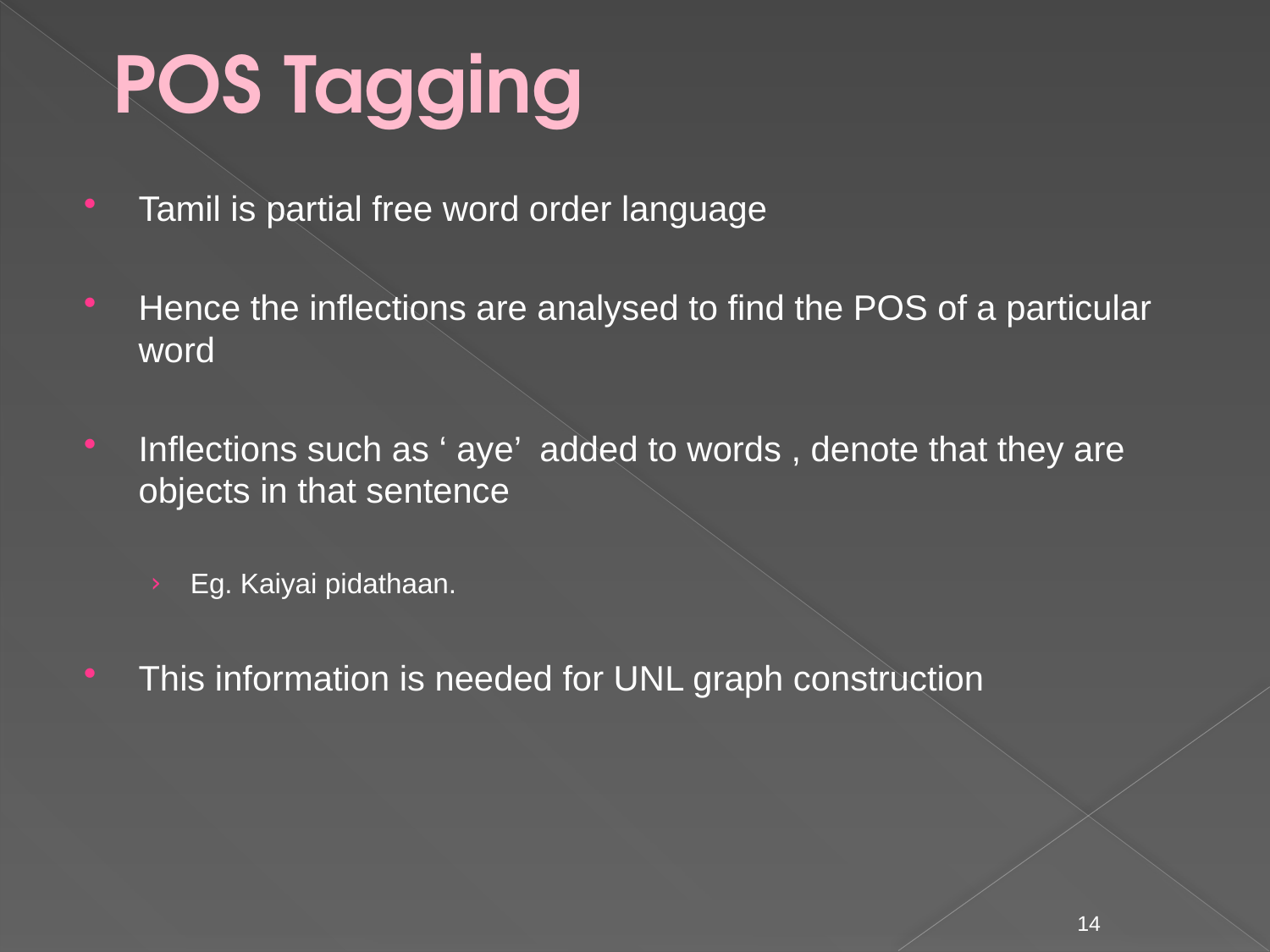

POS Tagging
Tamil is partial free word order language

Hence the inflections are analysed to find the POS of a particular word

Inflections such as ‘ aye’  added to words , denote that they are objects in that sentence

Eg. Kaiyai pidathaan.

This information is needed for UNL graph construction
14